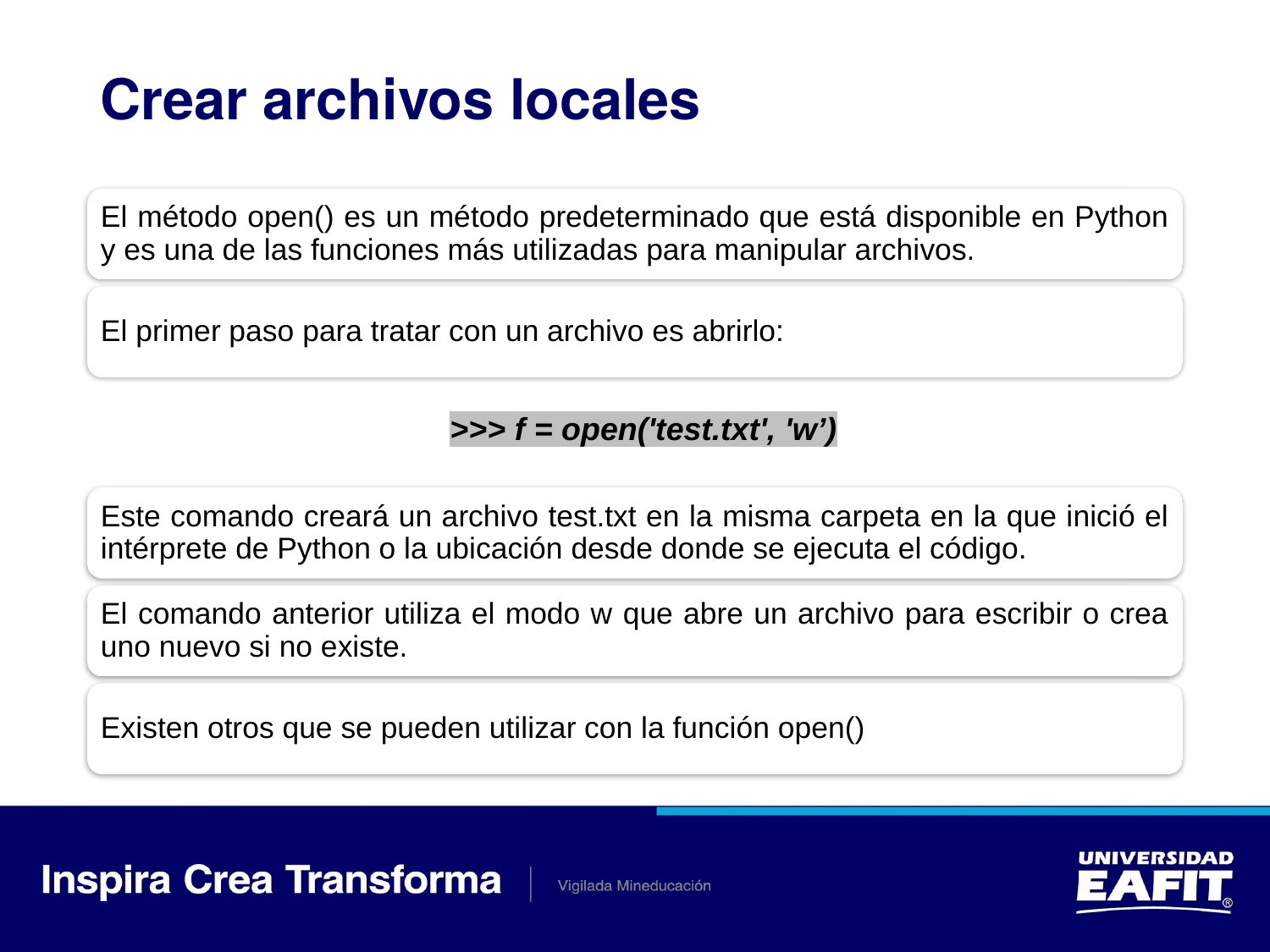

# Crear archivos locales

El método open() es un método predeterminado que está disponible en Python y es una de las funciones más utilizadas para manipular archivos.

El primer paso para tratar con un archivo es abrirlo:

>>> f = open('test.txt', 'w’)

Este comando creará un archivo test.txt en la misma carpeta en la que inició el intérprete de Python o la ubicación desde donde se ejecuta el código.

El comando anterior utiliza el modo w que abre un archivo para escribir o crea uno nuevo si no existe.

Existen otros que se pueden utilizar con la función open()